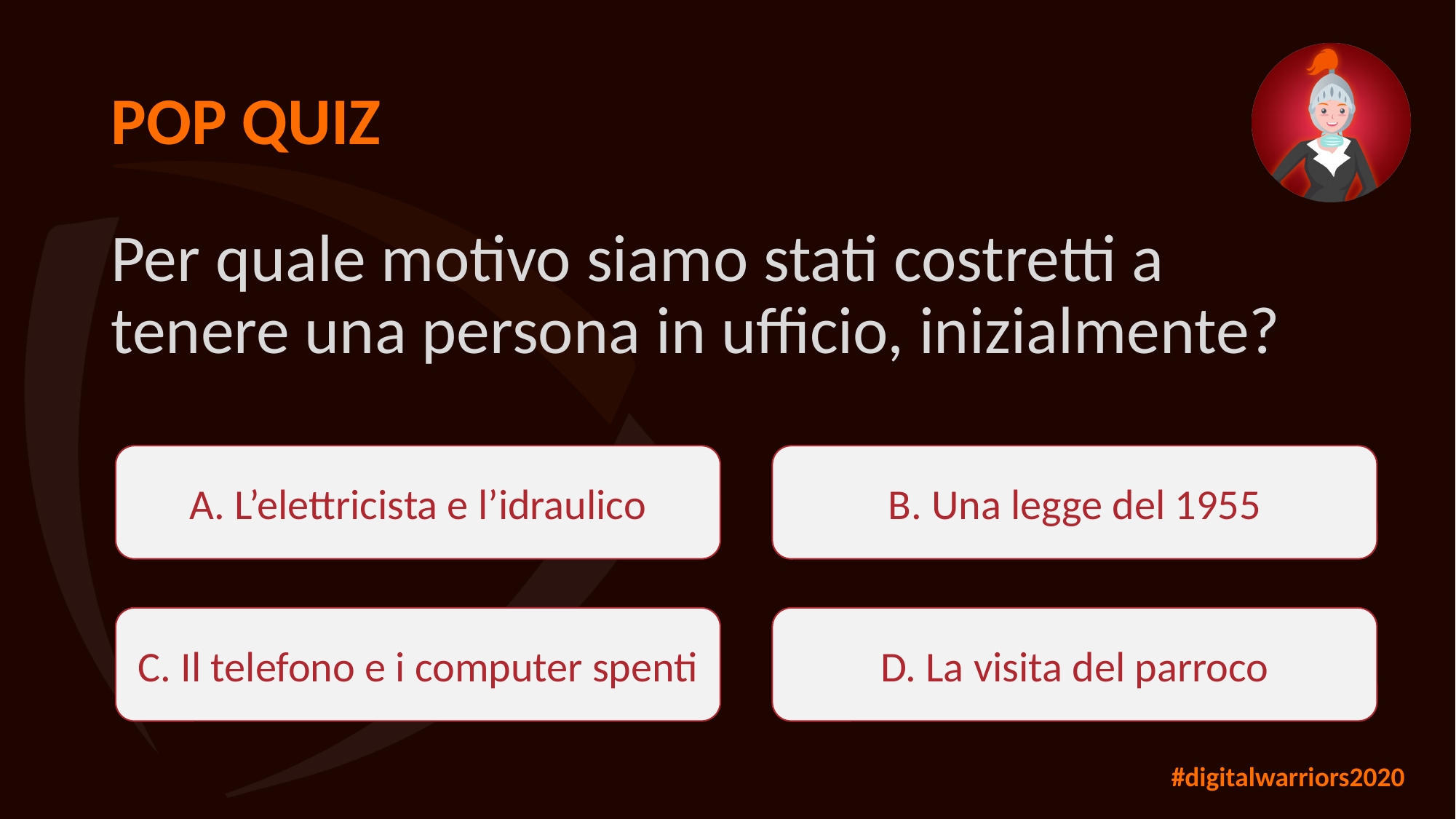

# POP QUIZ
Per quale motivo siamo stati costretti a tenere una persona in ufficio, inizialmente?
A. L’elettricista e l’idraulico
B. Una legge del 1955
C. Il telefono e i computer spenti
D. La visita del parroco